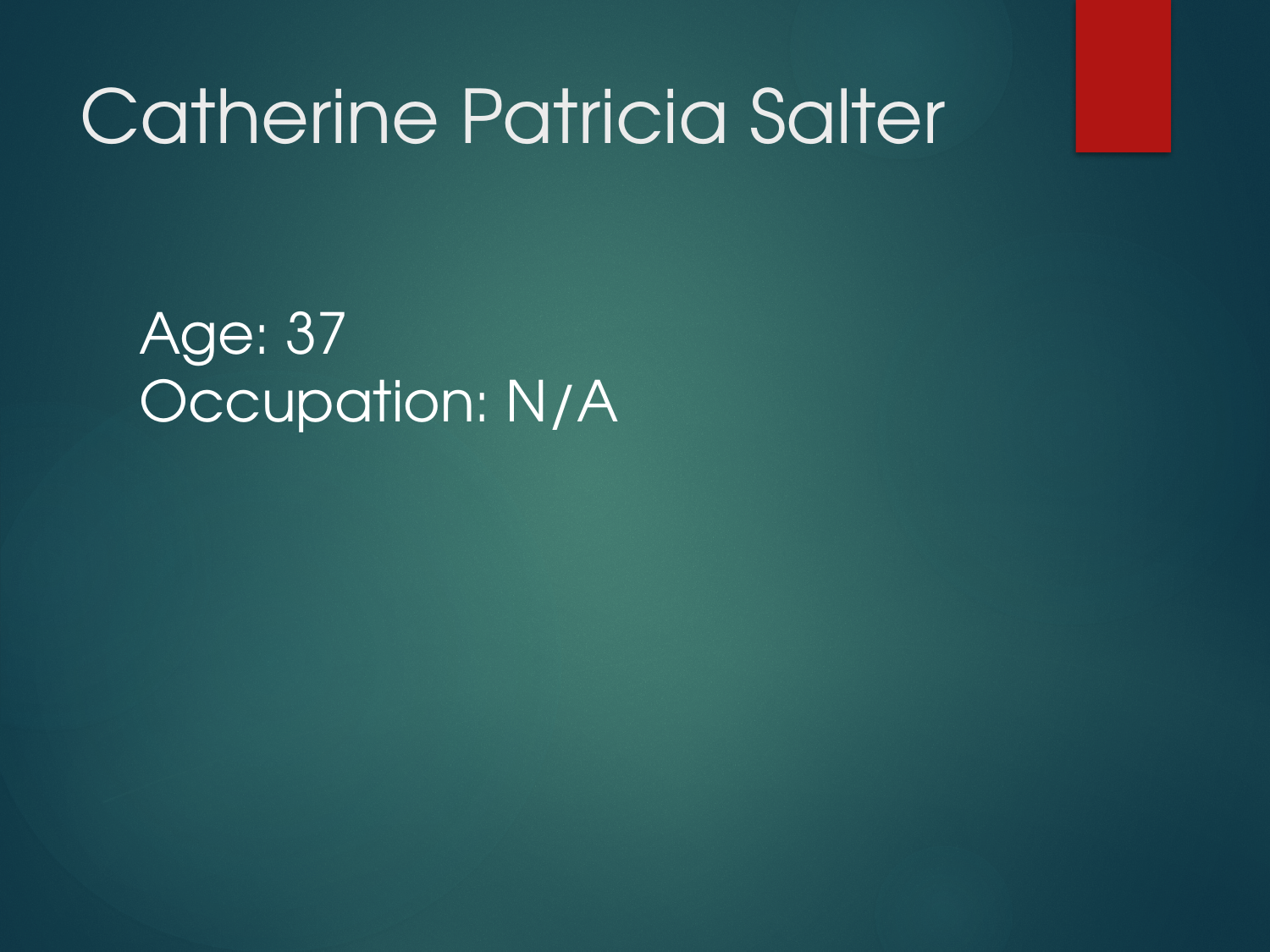

# Catherine Patricia Salter

Age: 37
Occupation: N/A